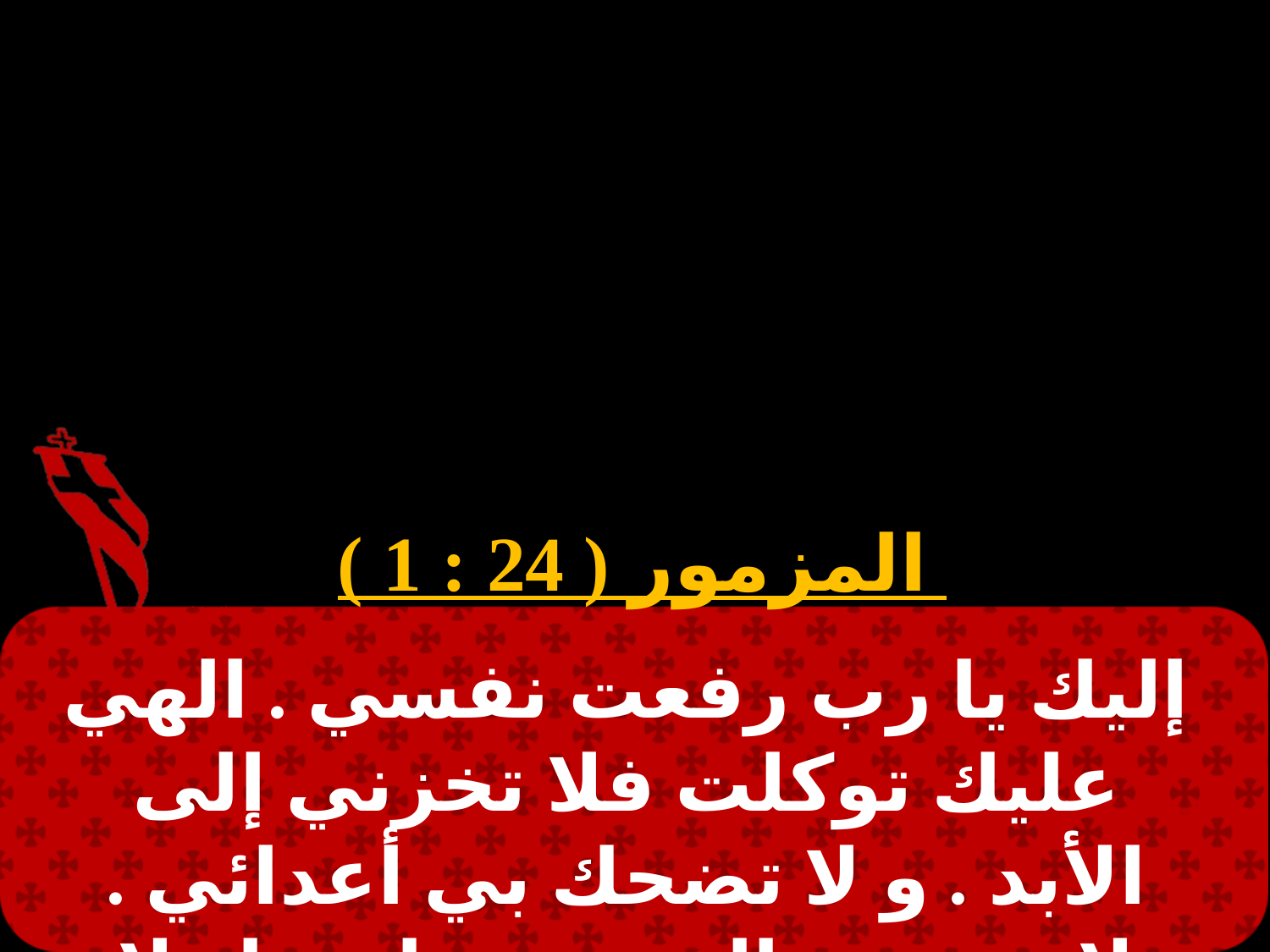

#
 المزمور ( 24 : 1 )
إليك يا رب رفعت نفسي . الهي عليك توكلت فلا تخزني إلى الأبد . و لا تضحك بي أعدائي . لان جميع الذين ينتظرونك لا يخزون.